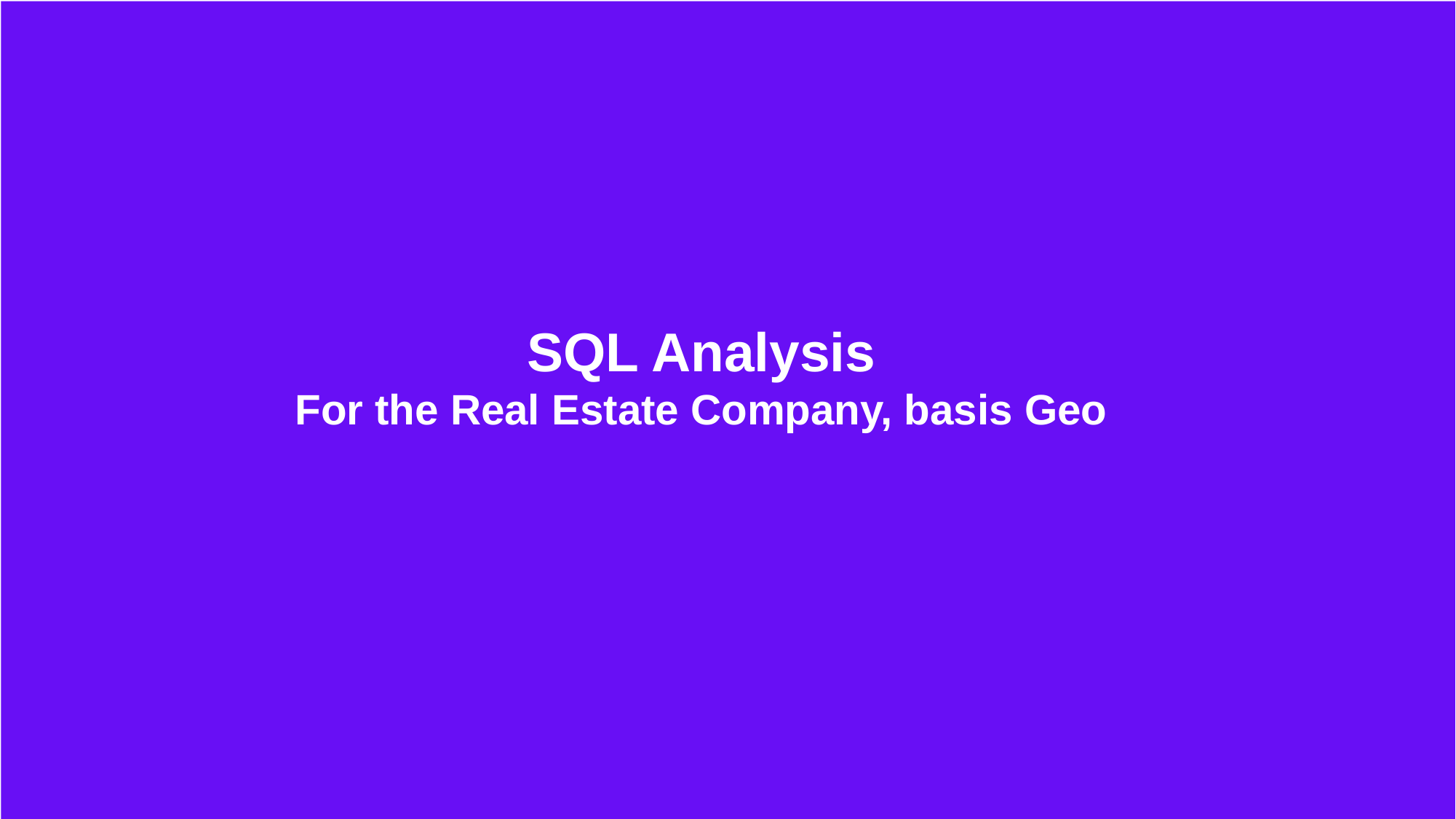

SQL Analysis
For the Real Estate Company, basis Geo